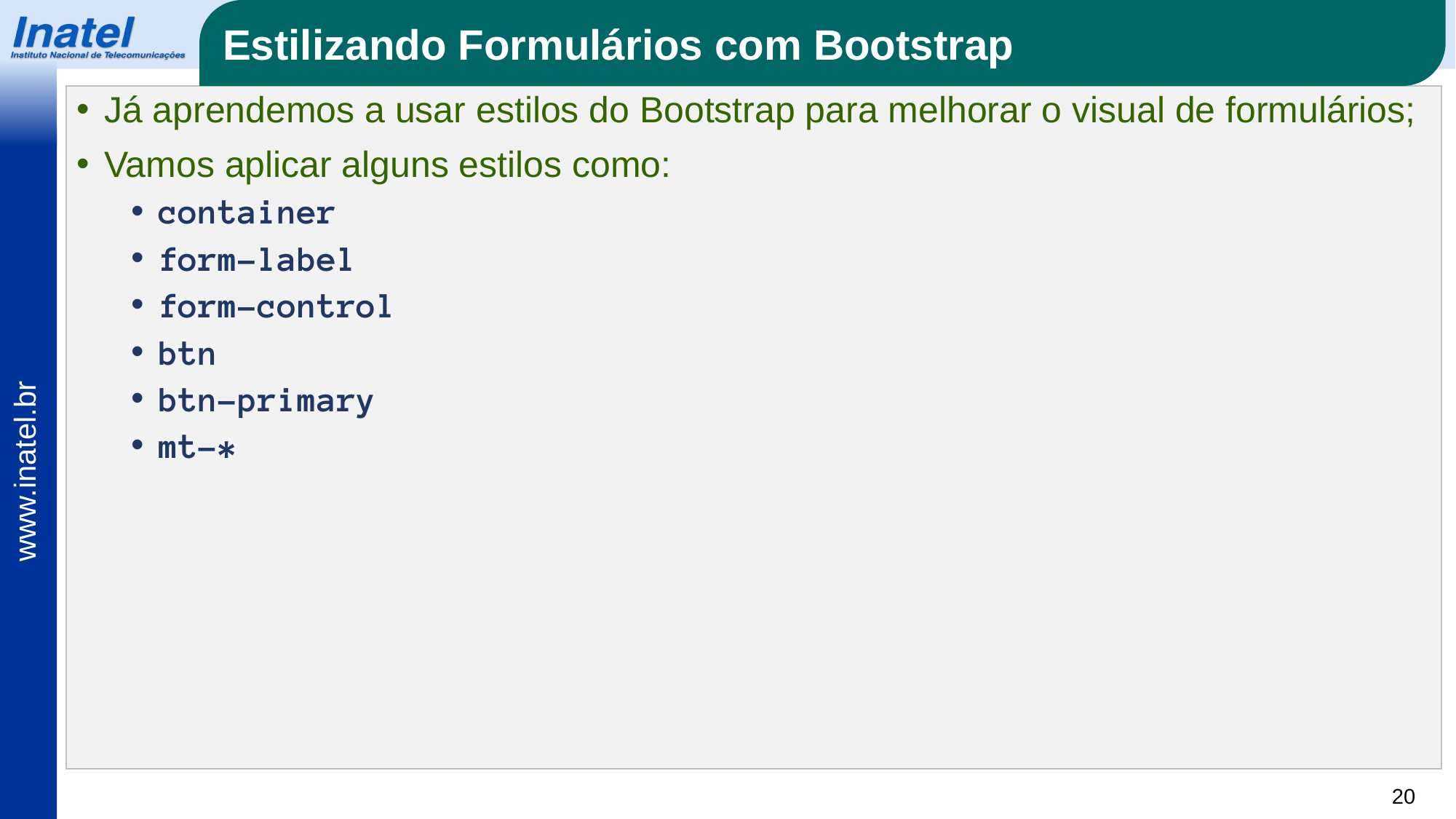

Estilizando Formulários com Bootstrap
Já aprendemos a usar estilos do Bootstrap para melhorar o visual de formulários;
Vamos aplicar alguns estilos como:
container
form-label
form-control
btn
btn-primary
mt-*